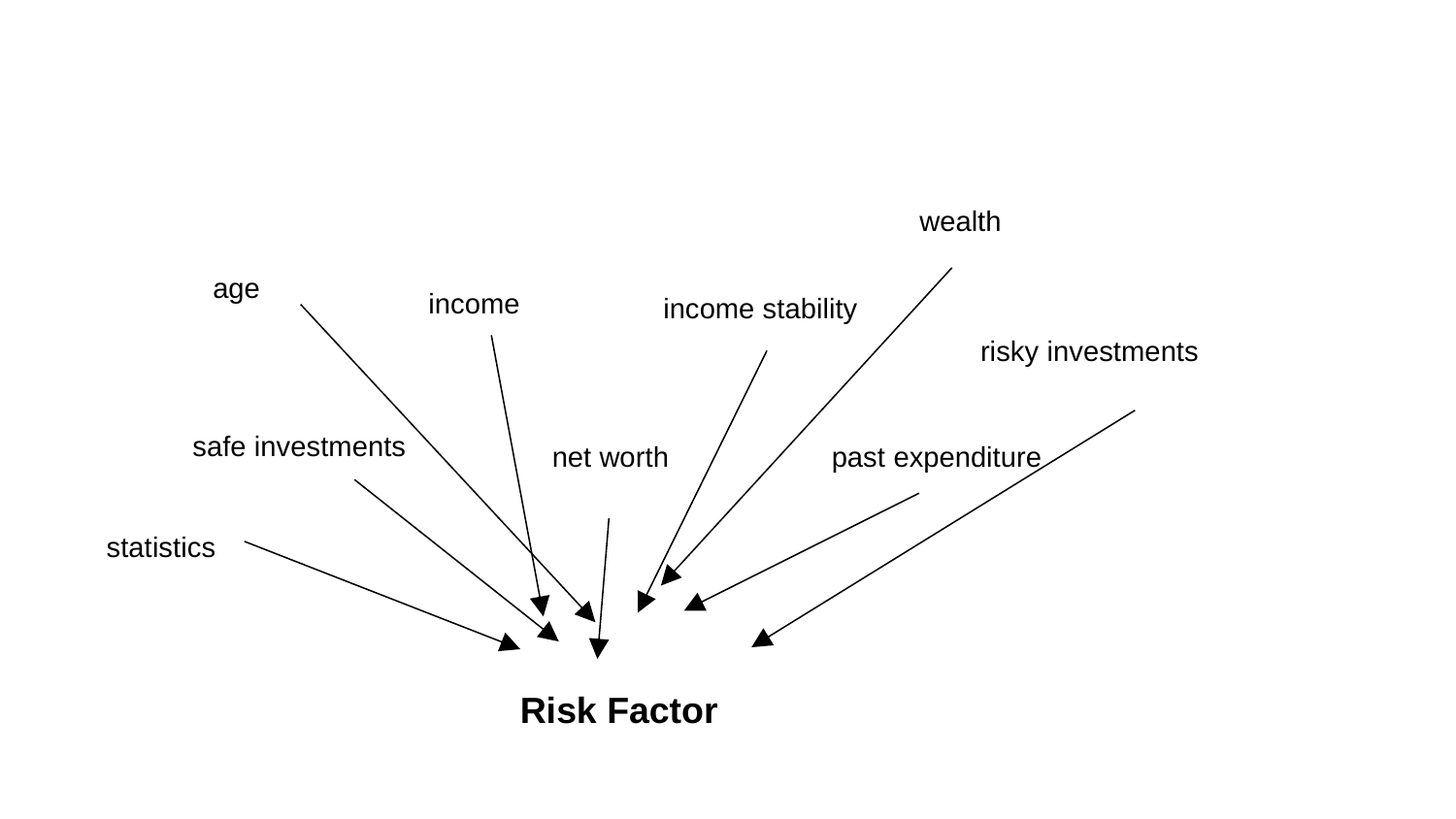

wealth
age
income stability
income
risky investments
safe investments
net worth
past expenditure
statistics
Risk Factor